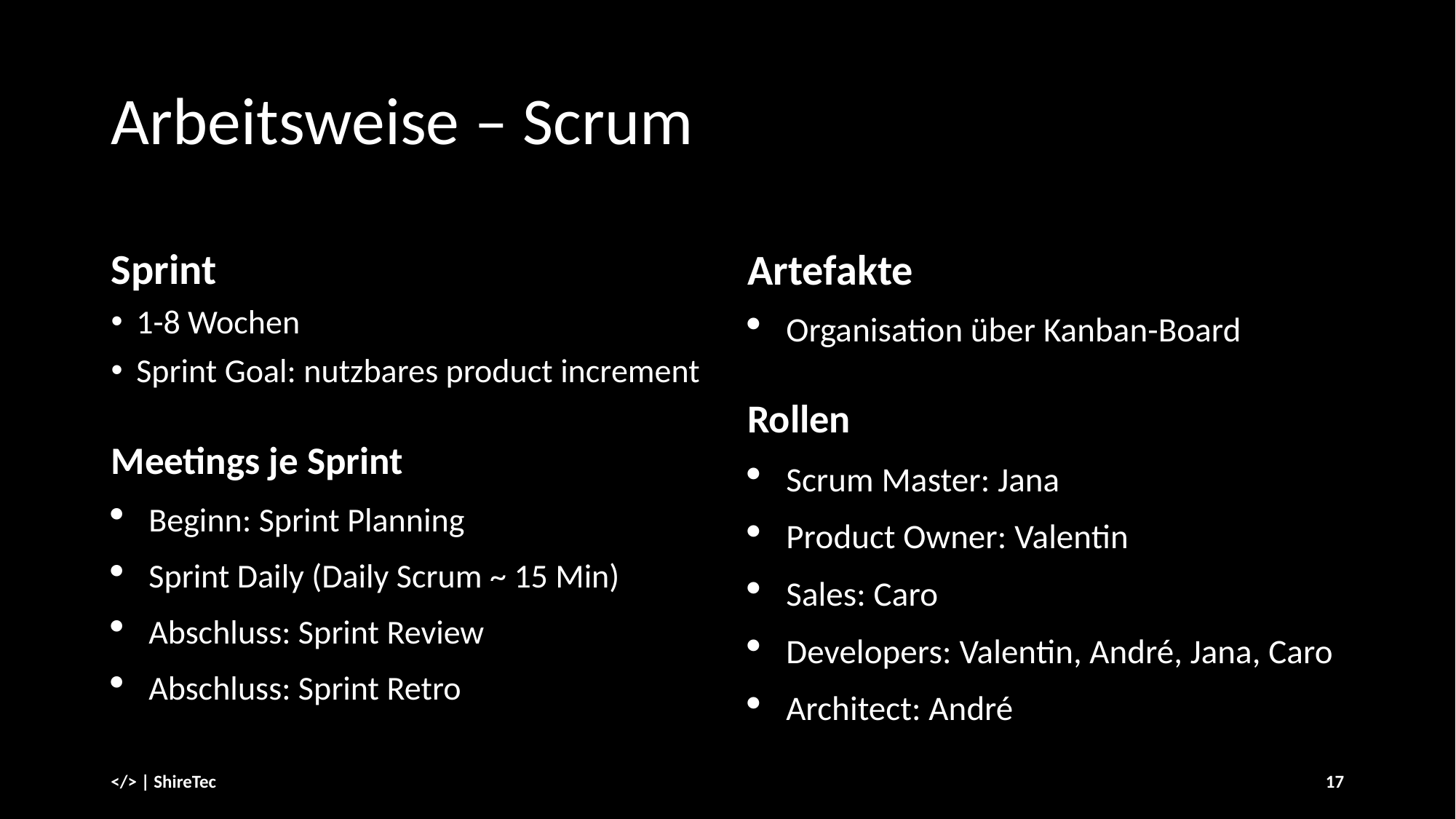

# Arbeitsweise – Scrum
Sprint
Artefakte
1-8 Wochen
Sprint Goal: nutzbares product increment

Meetings je Sprint
Beginn: Sprint Planning
Sprint Daily (Daily Scrum ~ 15 Min)
Abschluss: Sprint Review
Abschluss: Sprint Retro

Organisation über Kanban-Board
Rollen
Scrum Master: Jana
Product Owner: Valentin
Sales: Caro
Developers: Valentin, André, Jana, Caro
Architect: André

</> | ShireTec
17